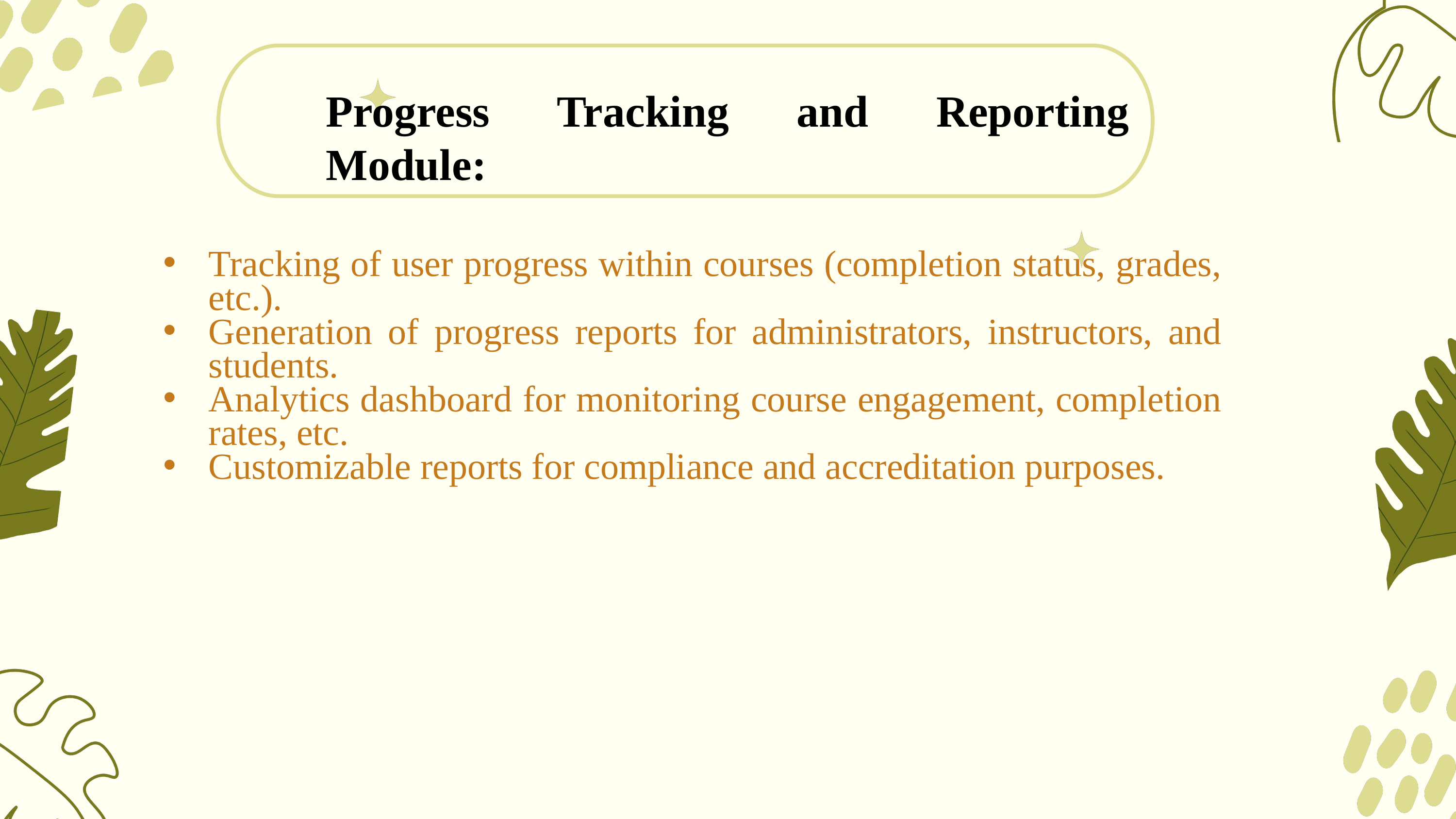

Progress Tracking and Reporting Module:

Tracking of user progress within courses (completion status, grades, etc.).
Generation of progress reports for administrators, instructors, and students.
Analytics dashboard for monitoring course engagement, completion rates, etc.
Customizable reports for compliance and accreditation purposes.